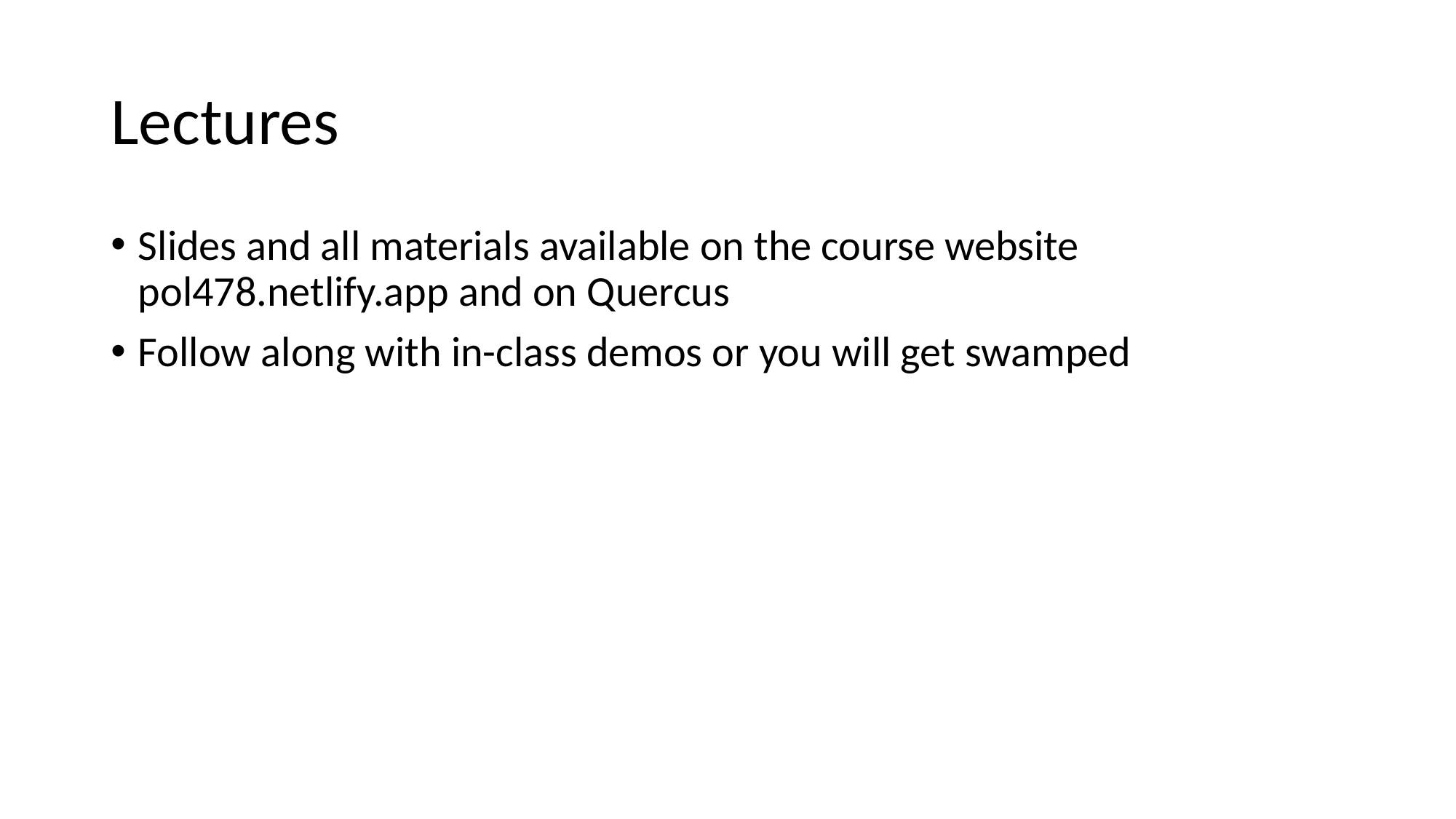

# Lectures
Slides and all materials available on the course website pol478.netlify.app and on Quercus
Follow along with in-class demos or you will get swamped